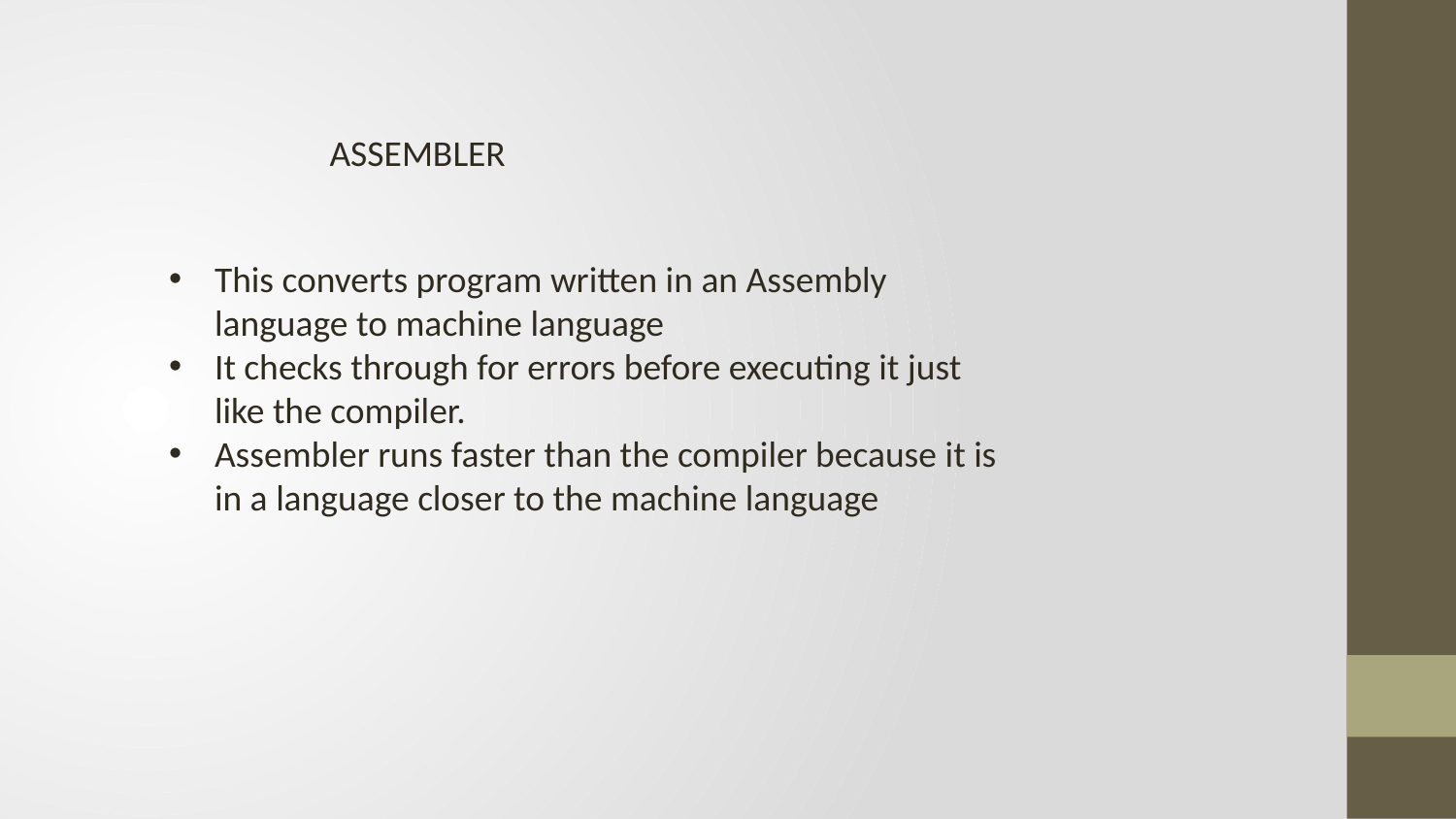

ASSEMBLER
This converts program written in an Assembly language to machine language
It checks through for errors before executing it just like the compiler.
Assembler runs faster than the compiler because it is in a language closer to the machine language